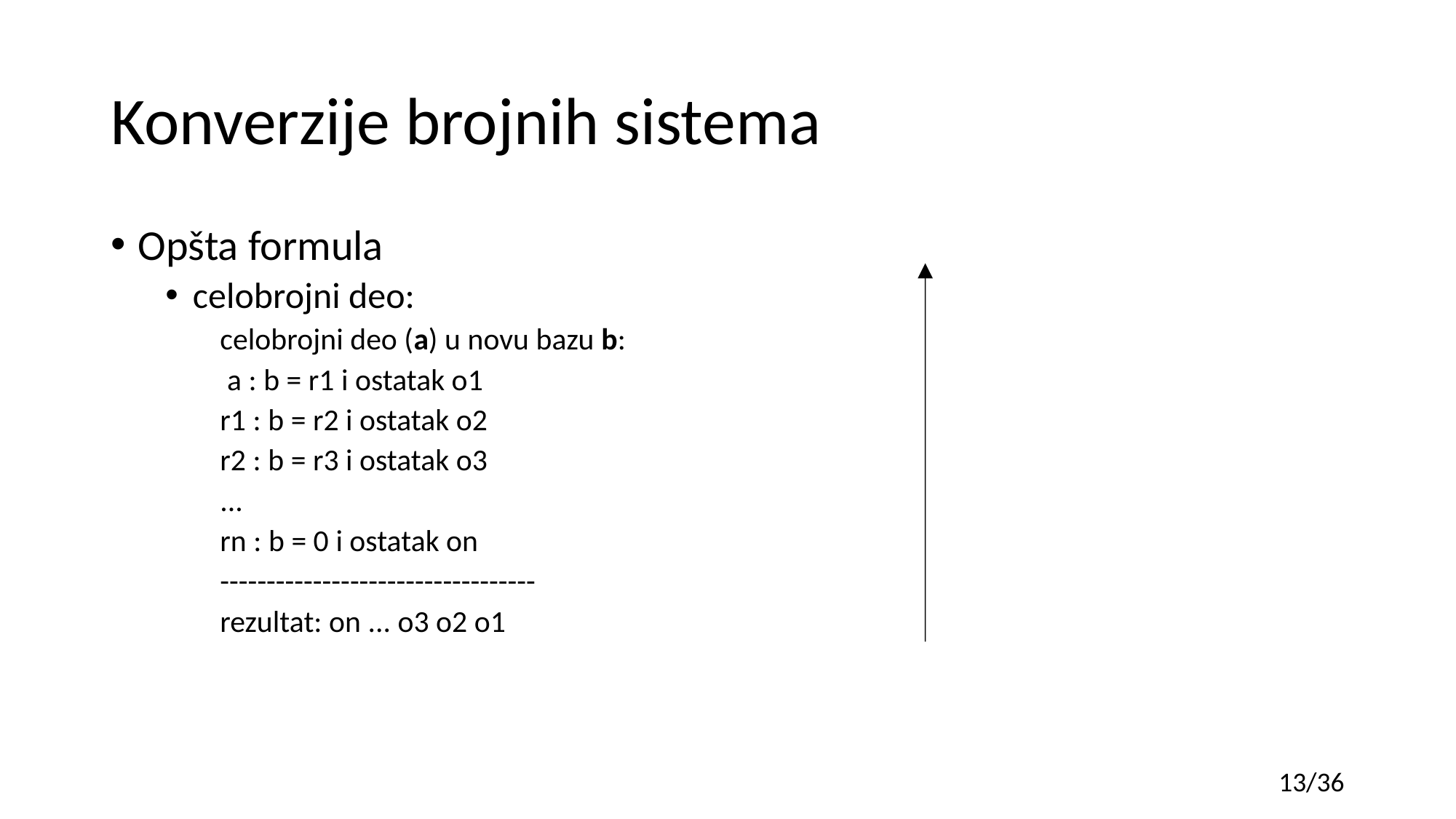

# Konverzije brojnih sistema
Opšta formula
celobrojni deo:
celobrojni deo (a) u novu bazu b:
 a : b = r1 i ostatak o1
r1 : b = r2 i ostatak o2
r2 : b = r3 i ostatak o3
...
rn : b = 0 i ostatak on
----------------------------------
rezultat: on ... o3 o2 o1